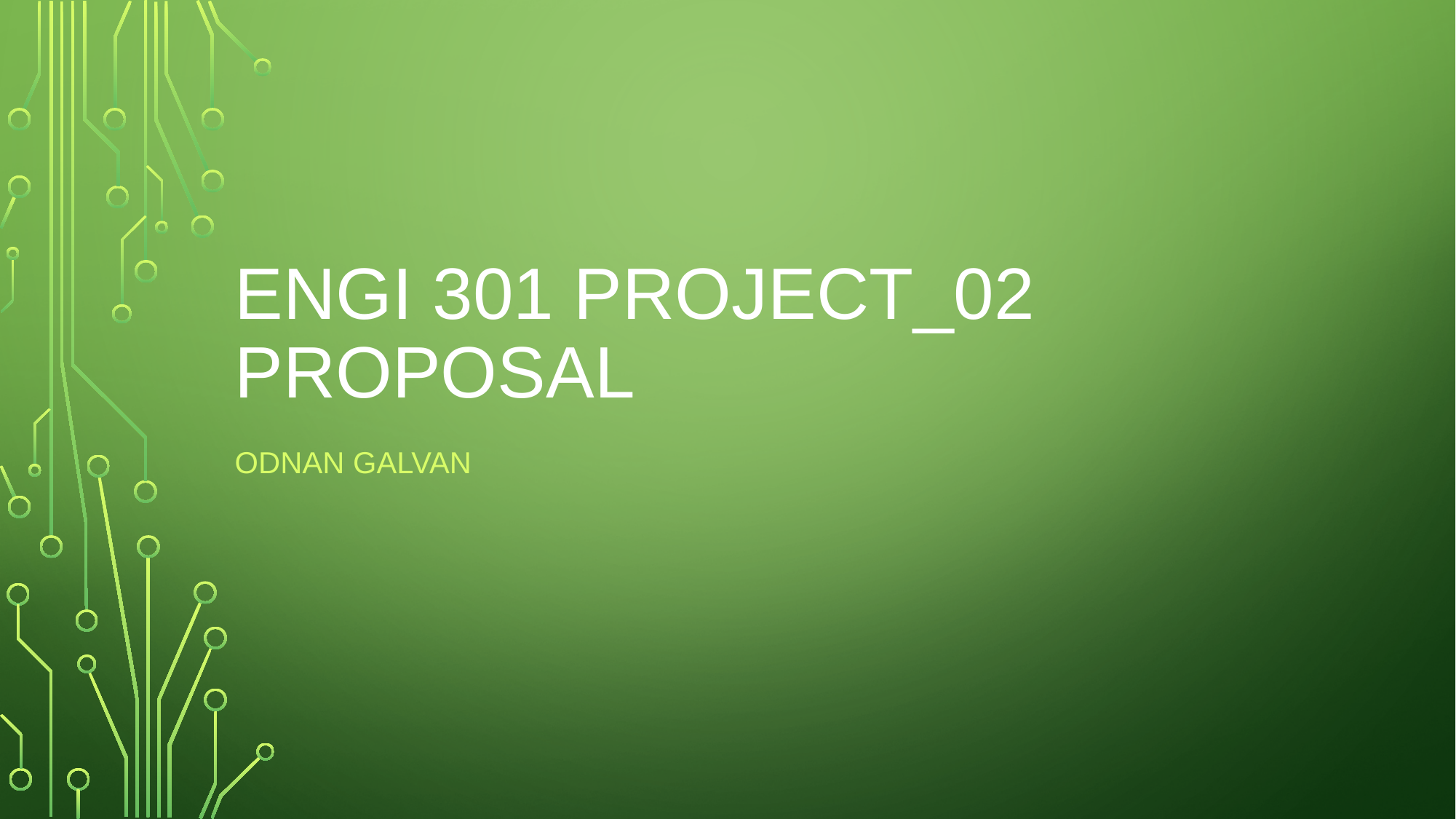

# ENGI 301 Project_02 Proposal
Odnan Galvan